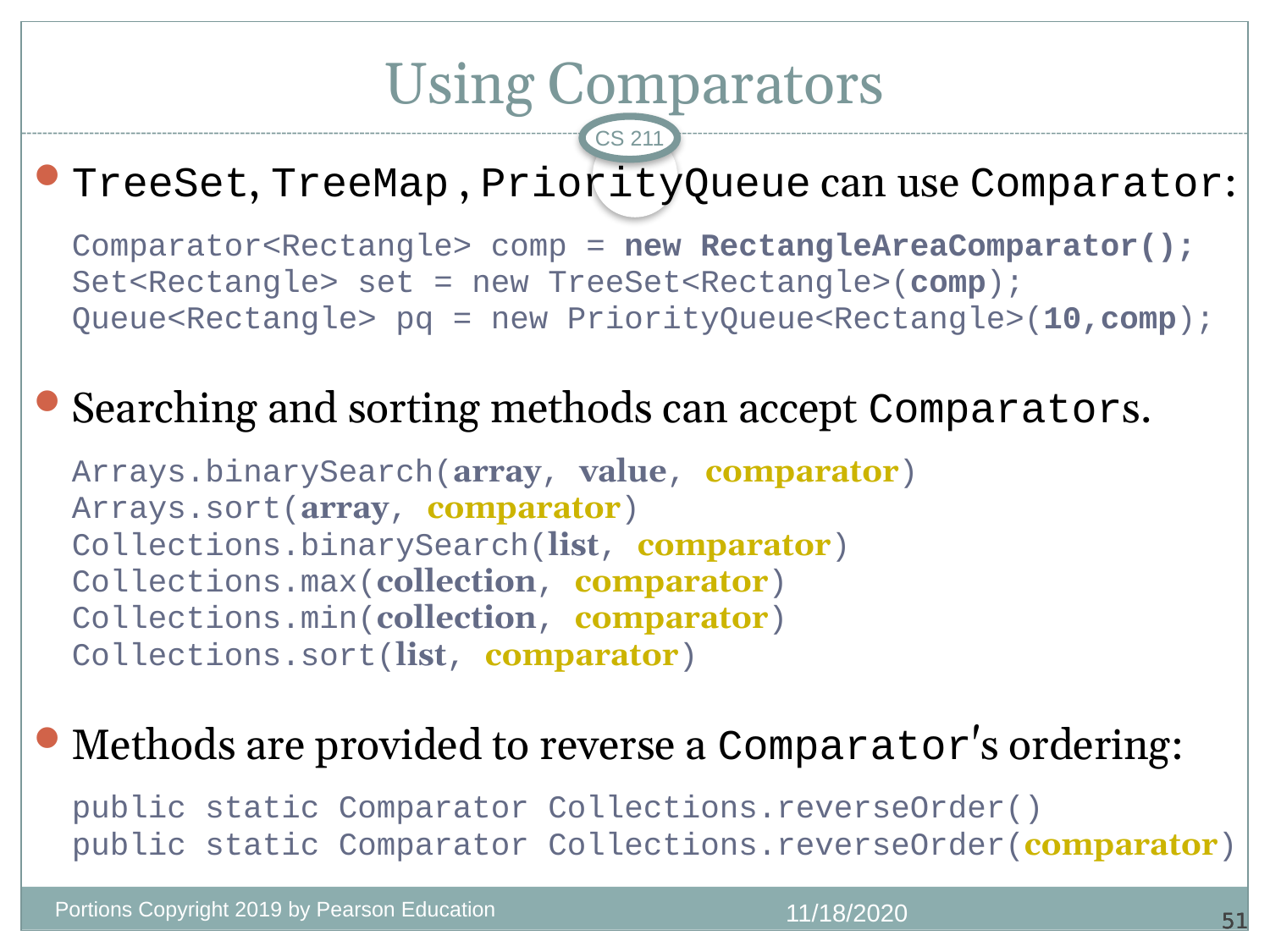

# Using Comparators
CS 211
TreeSet, TreeMap , PriorityQueue can use Comparator:

Comparator<Rectangle> comp = new RectangleAreaComparator();
Set<Rectangle> set = new TreeSet<Rectangle>(comp);
Queue<Rectangle> pq = new PriorityQueue<Rectangle>(10,comp);

Searching and sorting methods can accept Comparators.

Arrays.binarySearch(array, value, comparator)
Arrays.sort(array, comparator)
Collections.binarySearch(list, comparator)
Collections.max(collection, comparator)
Collections.min(collection, comparator)
Collections.sort(list, comparator)

Methods are provided to reverse a Comparator's ordering:

public static Comparator Collections.reverseOrder()
public static Comparator Collections.reverseOrder(comparator)
Portions Copyright 2019 by Pearson Education
11/18/2020